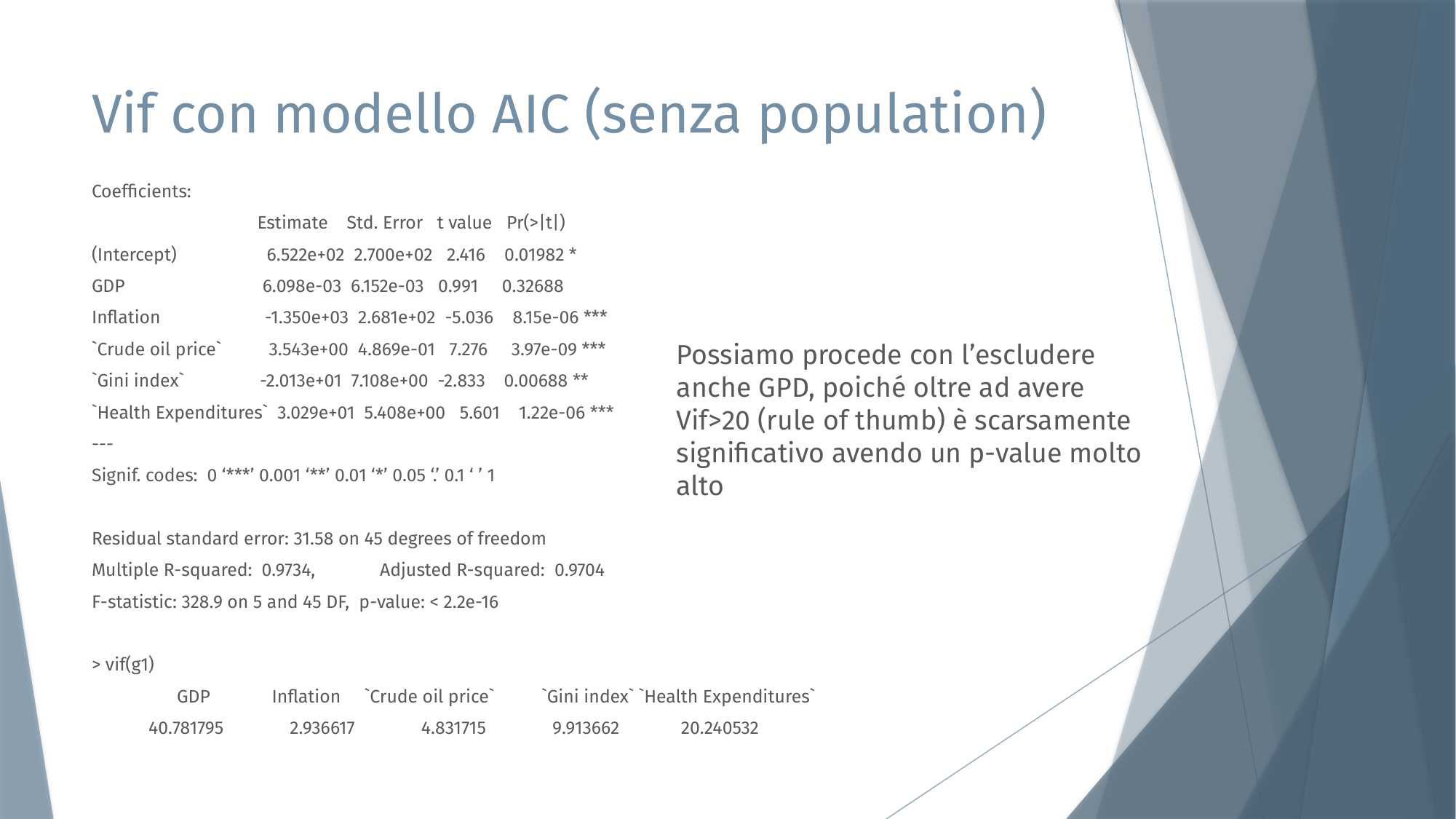

# Vif con modello AIC (senza population)
Coefficients:
                                   Estimate    Std. Error   t value   Pr(>|t|)
(Intercept)                   6.522e+02  2.700e+02   2.416    0.01982 *
GDP                             6.098e-03  6.152e-03   0.991     0.32688
Inflation                      -1.350e+03  2.681e+02  -5.036    8.15e-06 ***
`Crude oil price`          3.543e+00  4.869e-01   7.276     3.97e-09 ***
`Gini index`                -2.013e+01  7.108e+00  -2.833    0.00688 **
`Health Expenditures`  3.029e+01  5.408e+00   5.601    1.22e-06 ***
---
Signif. codes:  0 ‘***’ 0.001 ‘**’ 0.01 ‘*’ 0.05 ‘.’ 0.1 ‘ ’ 1

Residual standard error: 31.58 on 45 degrees of freedom
Multiple R-squared:  0.9734,	Adjusted R-squared:  0.9704
F-statistic: 328.9 on 5 and 45 DF,  p-value: < 2.2e-16

> vif(g1)
                  GDP             Inflation     `Crude oil price`          `Gini index` `Health Expenditures`
            40.781795              2.936617              4.831715              9.913662             20.240532
Possiamo procede con l’escludere anche GPD, poiché oltre ad avere Vif>20 (rule of thumb) è scarsamente significativo avendo un p-value molto alto